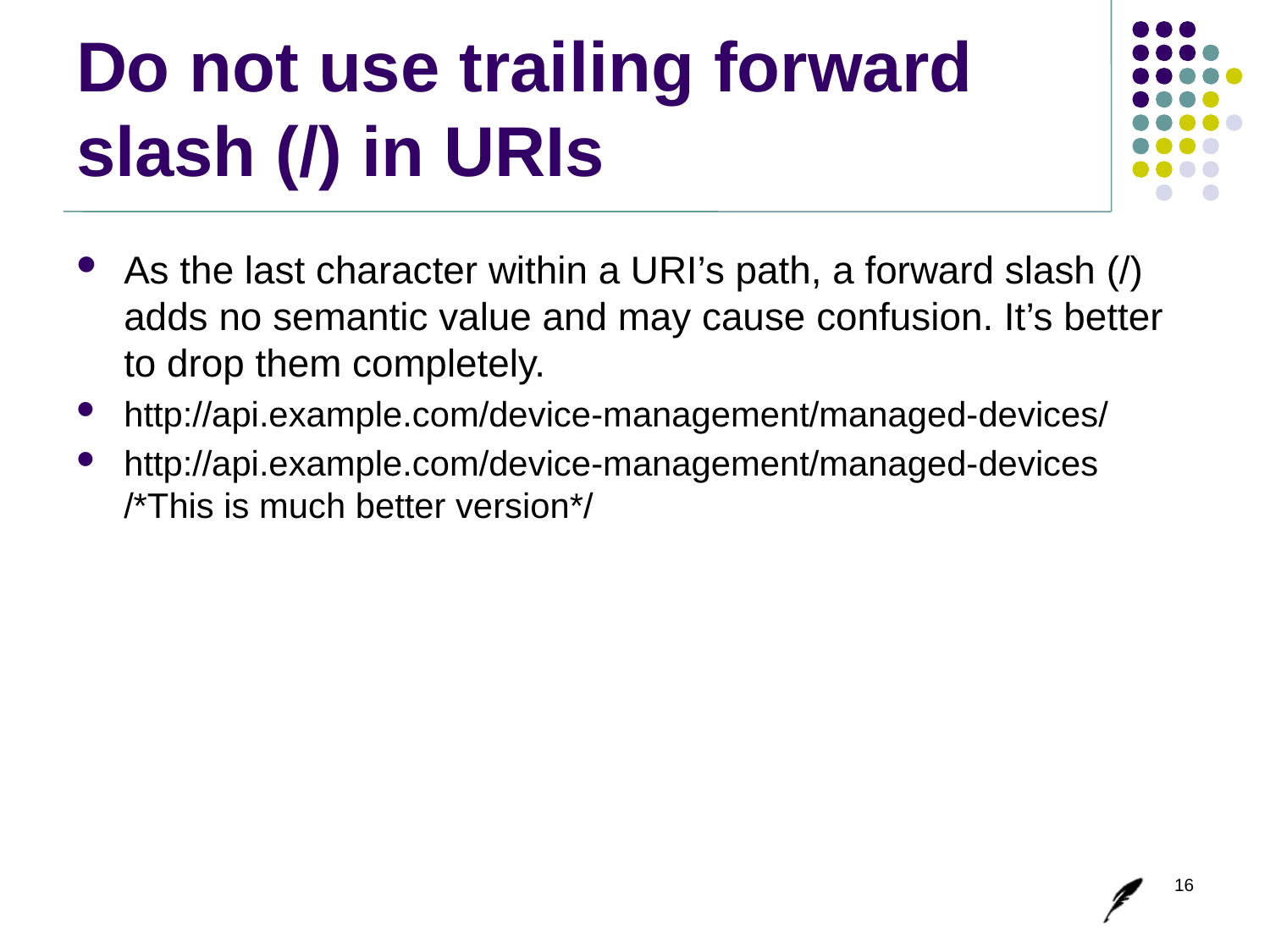

# Do not use trailing forward slash (/) in URIs
As the last character within a URI’s path, a forward slash (/) adds no semantic value and may cause confusion. It’s better to drop them completely.
http://api.example.com/device-management/managed-devices/
http://api.example.com/device-management/managed-devices /*This is much better version*/
16